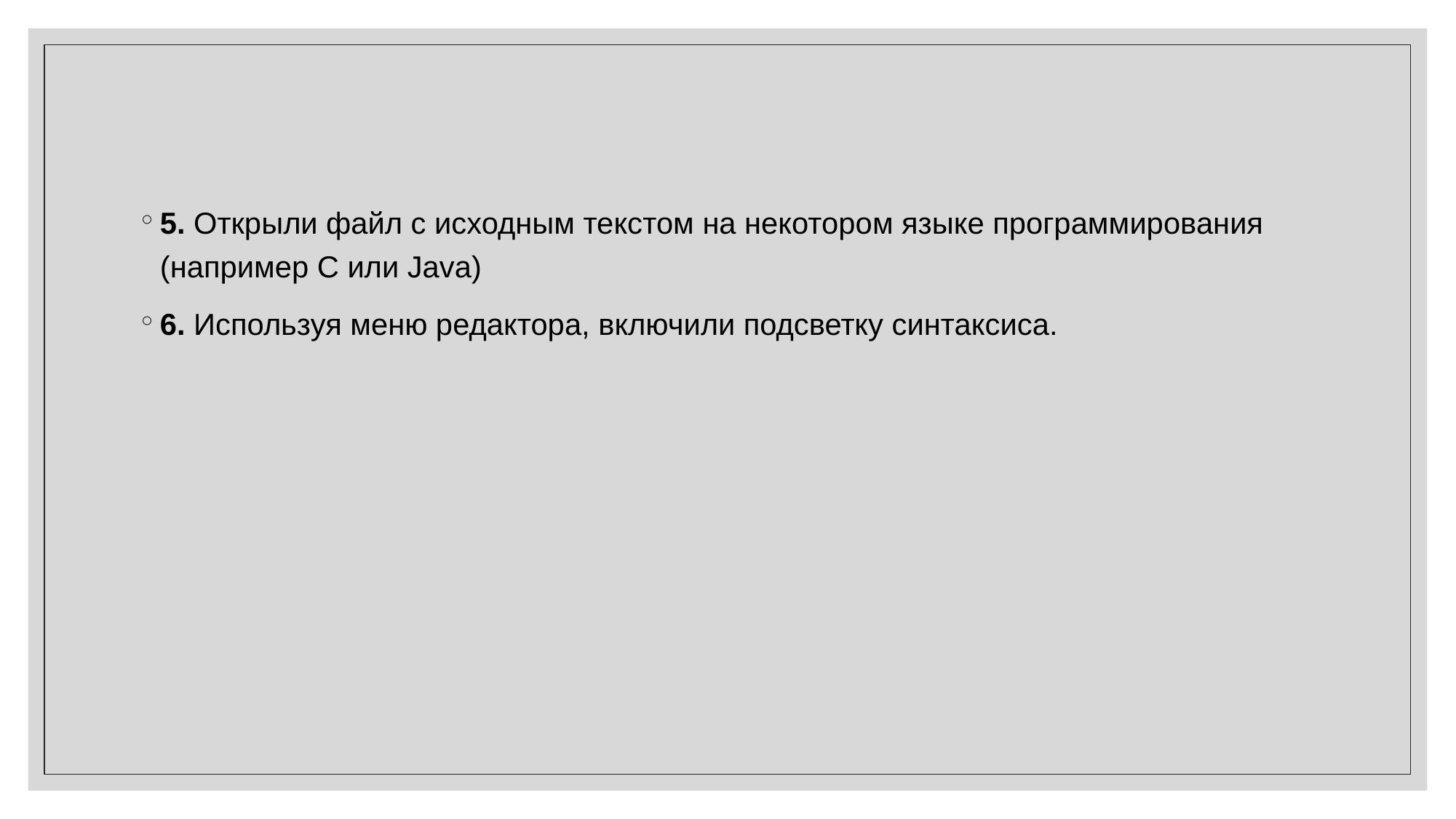

#
5. Открыли файл с исходным текстом на некотором языке программирования (например C или Java)
6. Используя меню редактора, включили подсветку синтаксиса.